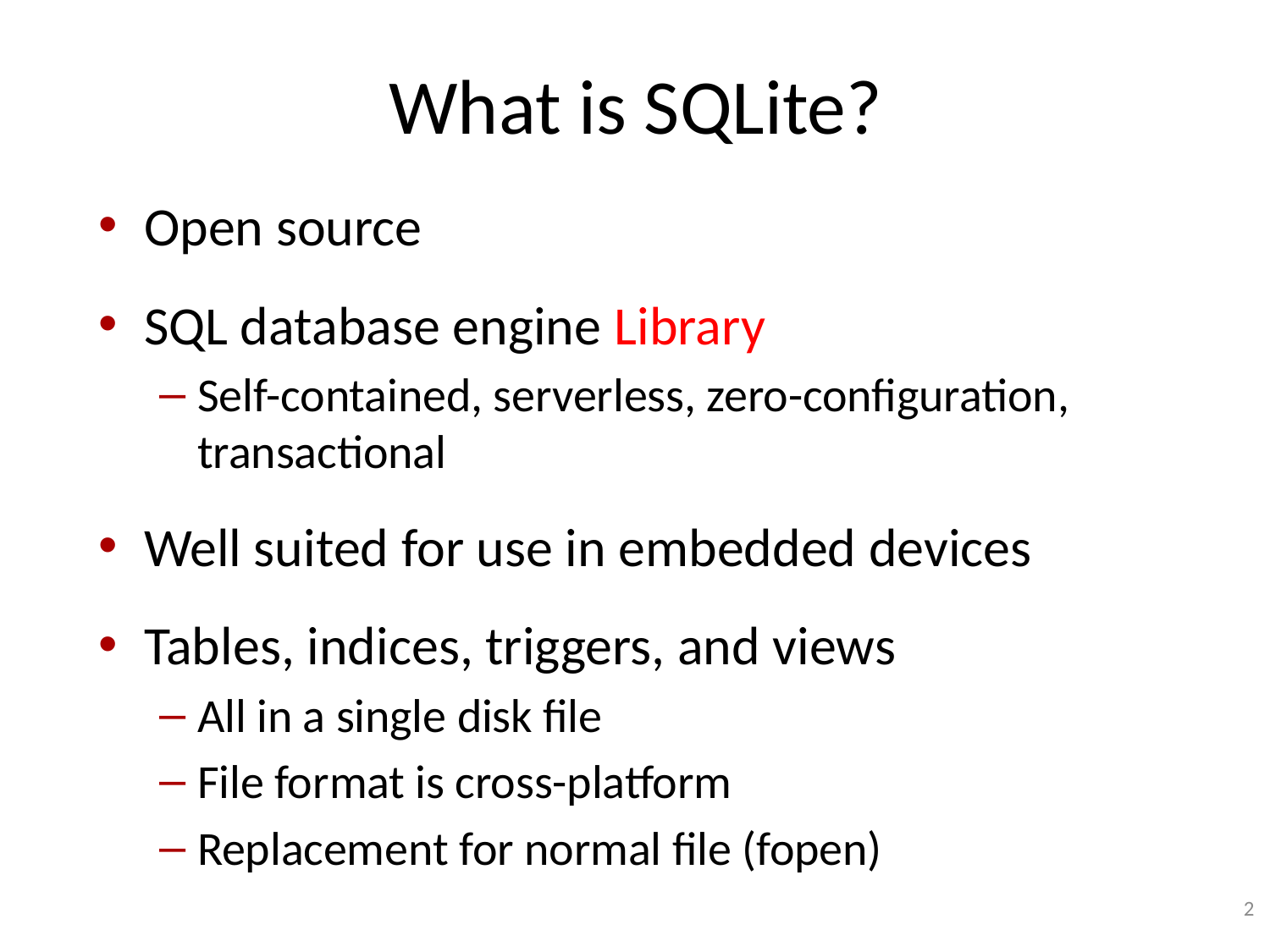

# What is SQLite?
Open source
SQL database engine Library
Self-contained, serverless, zero-configuration, transactional
Well suited for use in embedded devices
Tables, indices, triggers, and views
All in a single disk file
File format is cross-platform
Replacement for normal file (fopen)
2